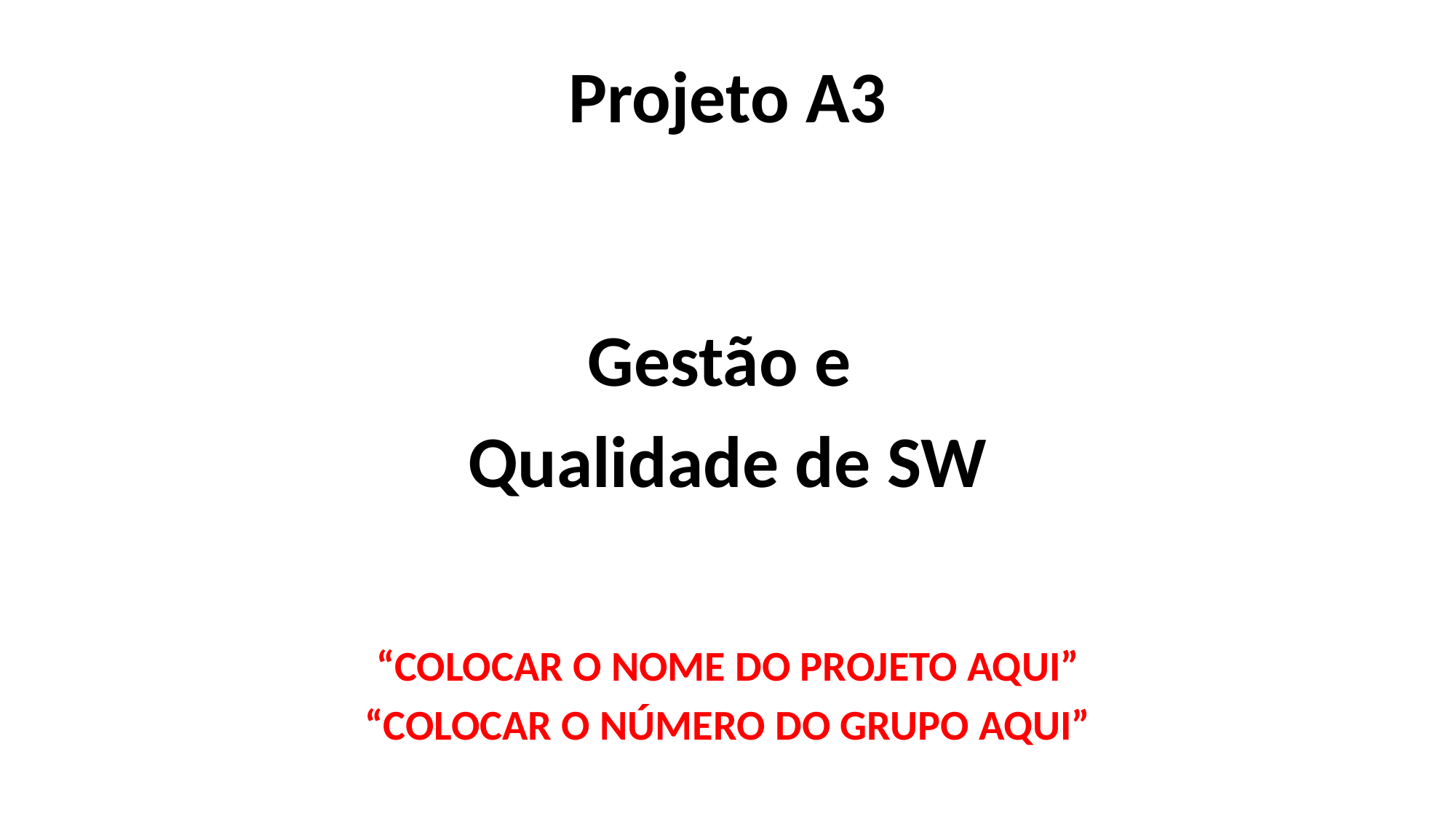

Projeto A3

Gestão e
Qualidade de SW

“COLOCAR O NOME DO PROJETO AQUI”
“COLOCAR O NÚMERO DO GRUPO AQUI”